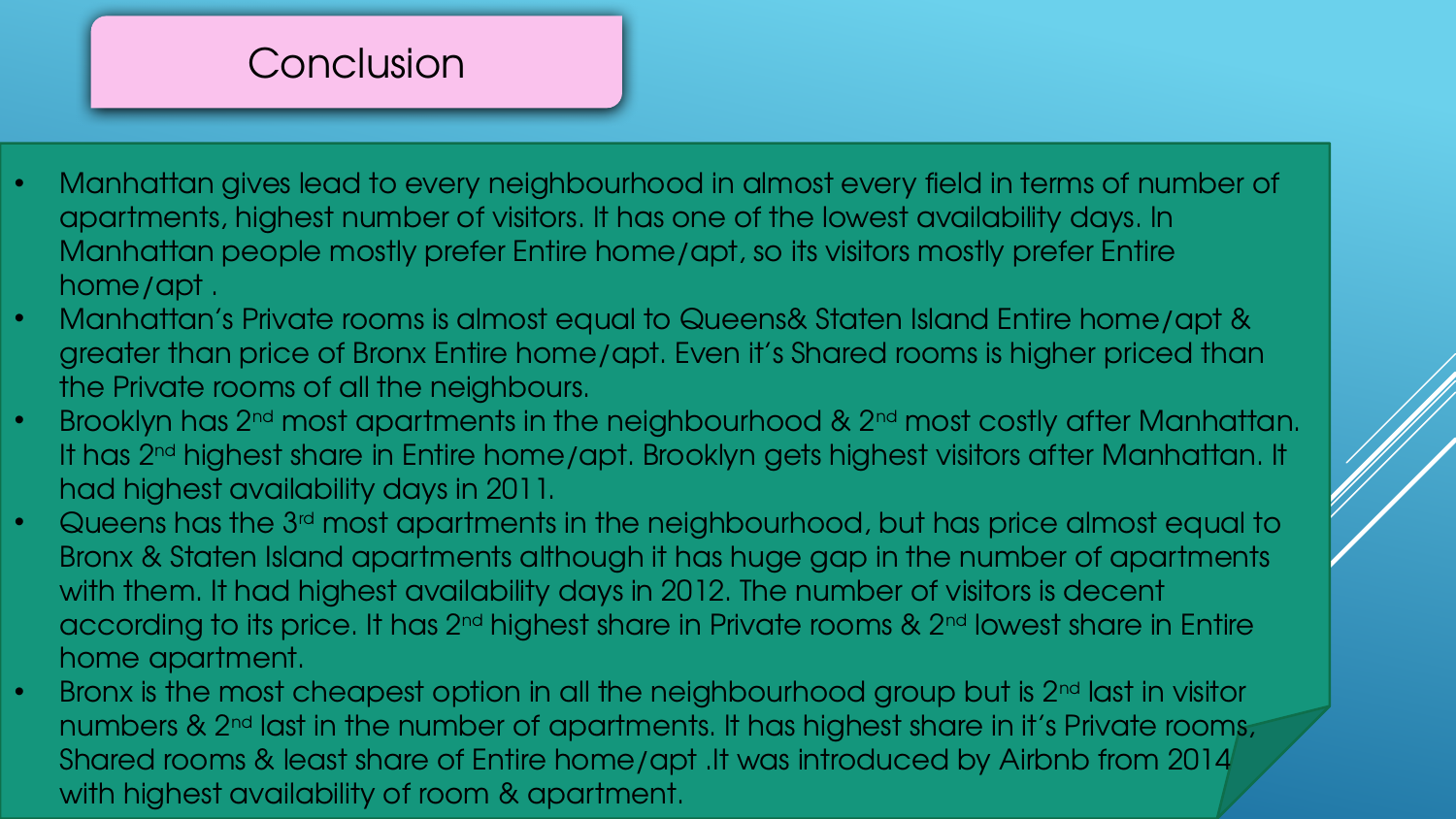

Conclusion

Manhattan gives lead to every neighbourhood in almost every field in terms of number of apartments, highest number of visitors. It has one of the lowest availability days. In Manhattan people mostly prefer Entire home/apt, so its visitors mostly prefer Entire home/apt .
Manhattan’s Private rooms is almost equal to Queens& Staten Island Entire home/apt & greater than price of Bronx Entire home/apt. Even it’s Shared rooms is higher priced than the Private rooms of all the neighbours.
Brooklyn has 2nd most apartments in the neighbourhood & 2nd most costly after Manhattan. It has 2nd highest share in Entire home/apt. Brooklyn gets highest visitors after Manhattan. It had highest availability days in 2011.
Queens has the 3rd most apartments in the neighbourhood, but has price almost equal to Bronx & Staten Island apartments although it has huge gap in the number of apartments with them. It had highest availability days in 2012. The number of visitors is decent according to its price. It has 2nd highest share in Private rooms & 2nd lowest share in Entire home apartment.
Bronx is the most cheapest option in all the neighbourhood group but is 2nd last in visitor numbers & 2nd last in the number of apartments. It has highest share in it’s Private rooms, Shared rooms & least share of Entire home/apt .It was introduced by Airbnb from 2014    with highest availability of room & apartment.